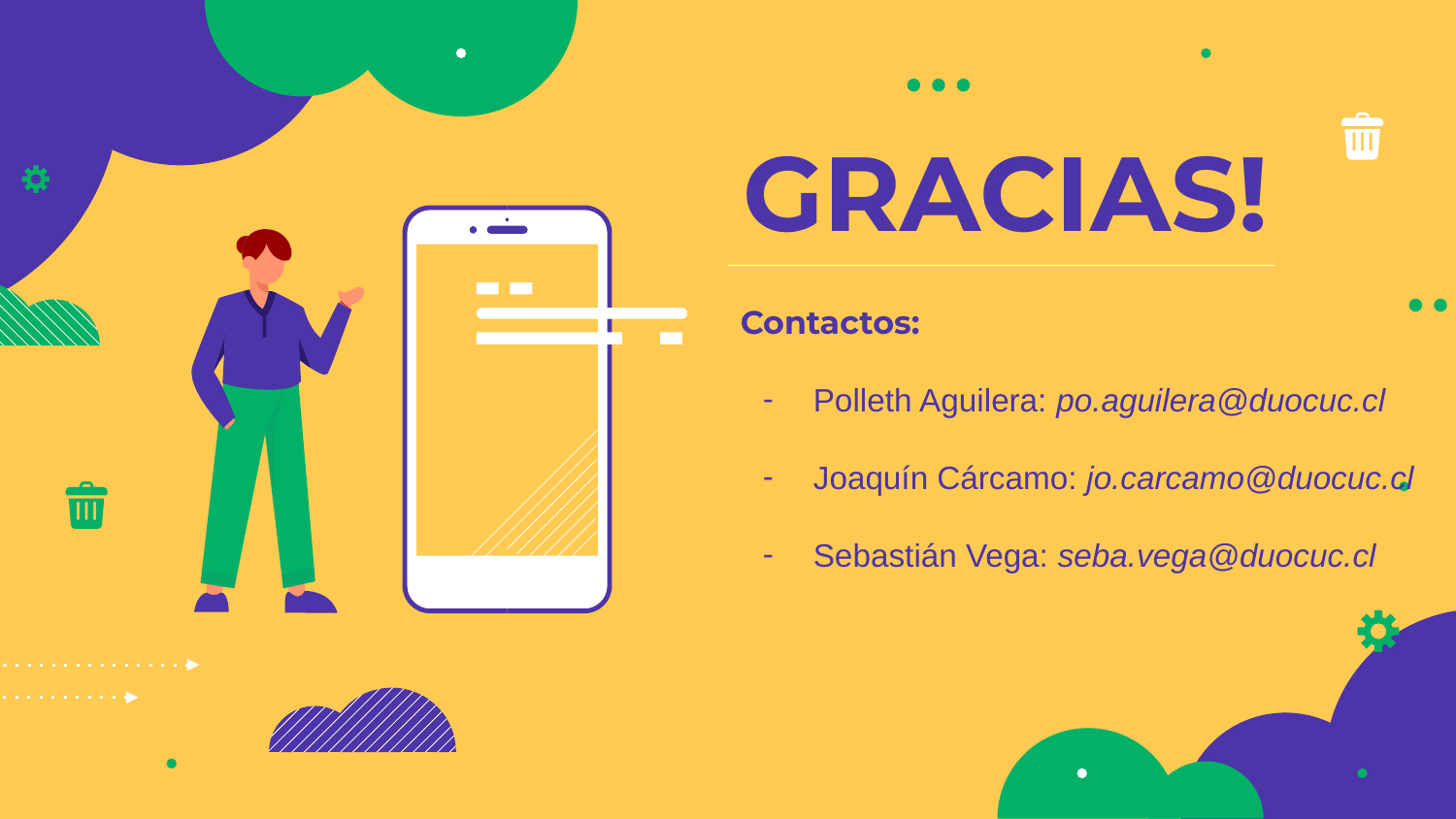

# GRACIAS!

Contactos:

Polleth Aguilera: po.aguilera@duocuc.cl

Joaquín Cárcamo: jo.carcamo@duocuc.cl

Sebastián Vega: seba.vega@duocuc.cl